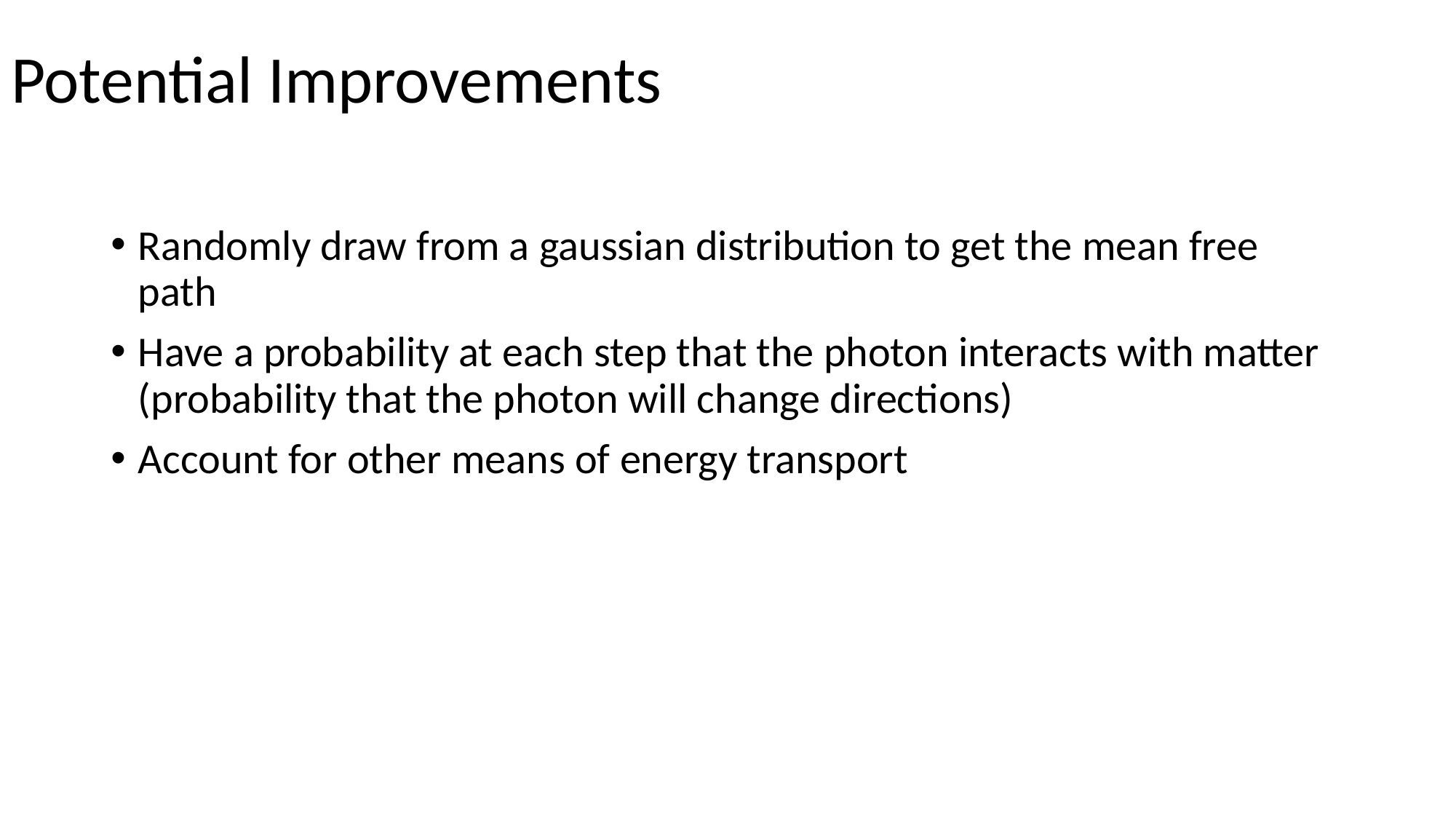

# Potential Improvements
Randomly draw from a gaussian distribution to get the mean free path
Have a probability at each step that the photon interacts with matter (probability that the photon will change directions)
Account for other means of energy transport